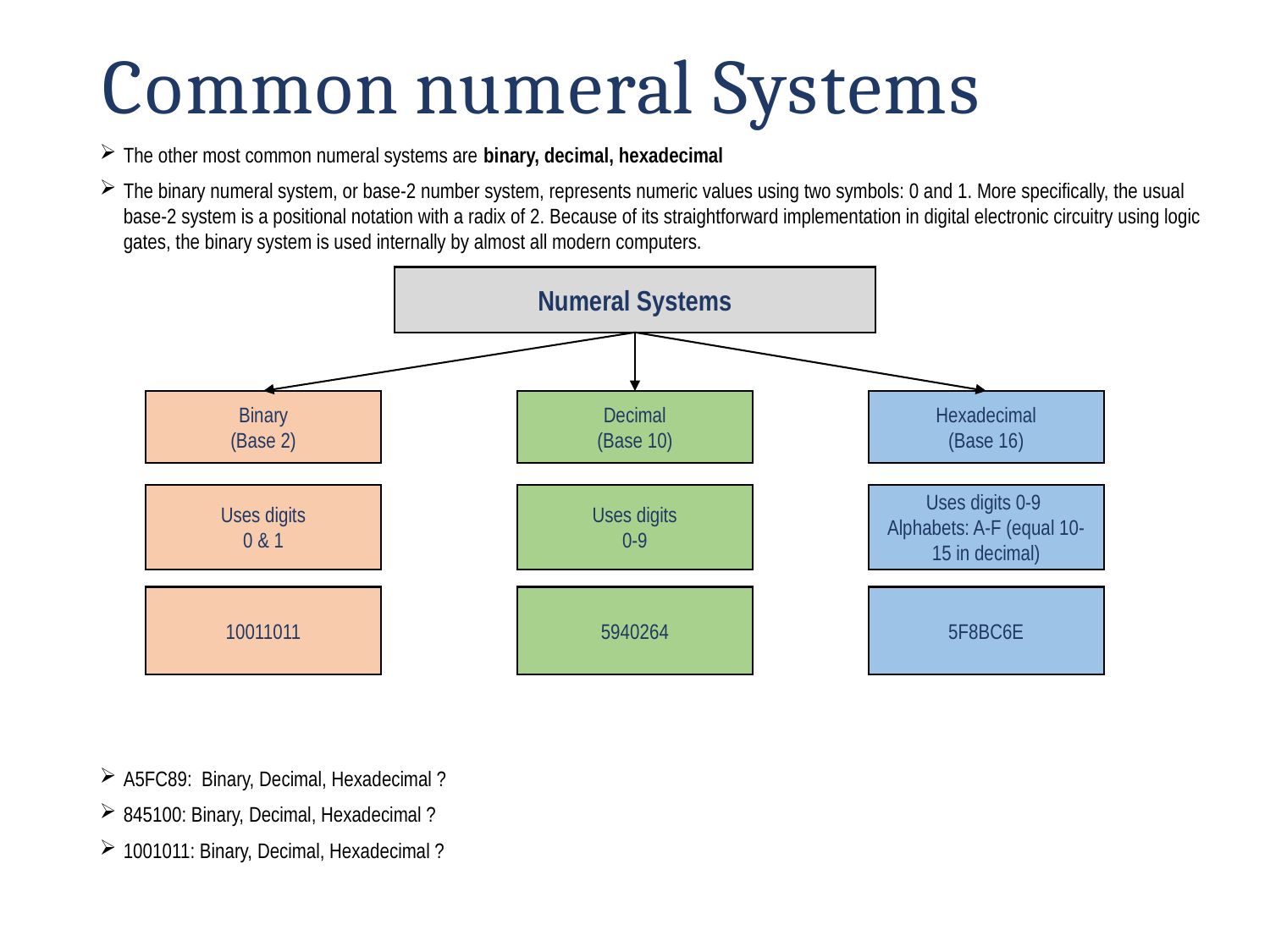

# Common numeral Systems
The other most common numeral systems are binary, decimal, hexadecimal
The binary numeral system, or base-2 number system, represents numeric values using two symbols: 0 and 1. More specifically, the usual base-2 system is a positional notation with a radix of 2. Because of its straightforward implementation in digital electronic circuitry using logic gates, the binary system is used internally by almost all modern computers.

Numeral Systems
Binary
(Base 2)
Decimal
(Base 10)
Hexadecimal
(Base 16)
Uses digits 0-9
Alphabets: A-F (equal 10-15 in decimal)
Uses digits
0 & 1
Uses digits
0-9
10011011
5940264
5F8BC6E
A5FC89:  Binary, Decimal, Hexadecimal ?
845100: Binary, Decimal, Hexadecimal ?
1001011: Binary, Decimal, Hexadecimal ?